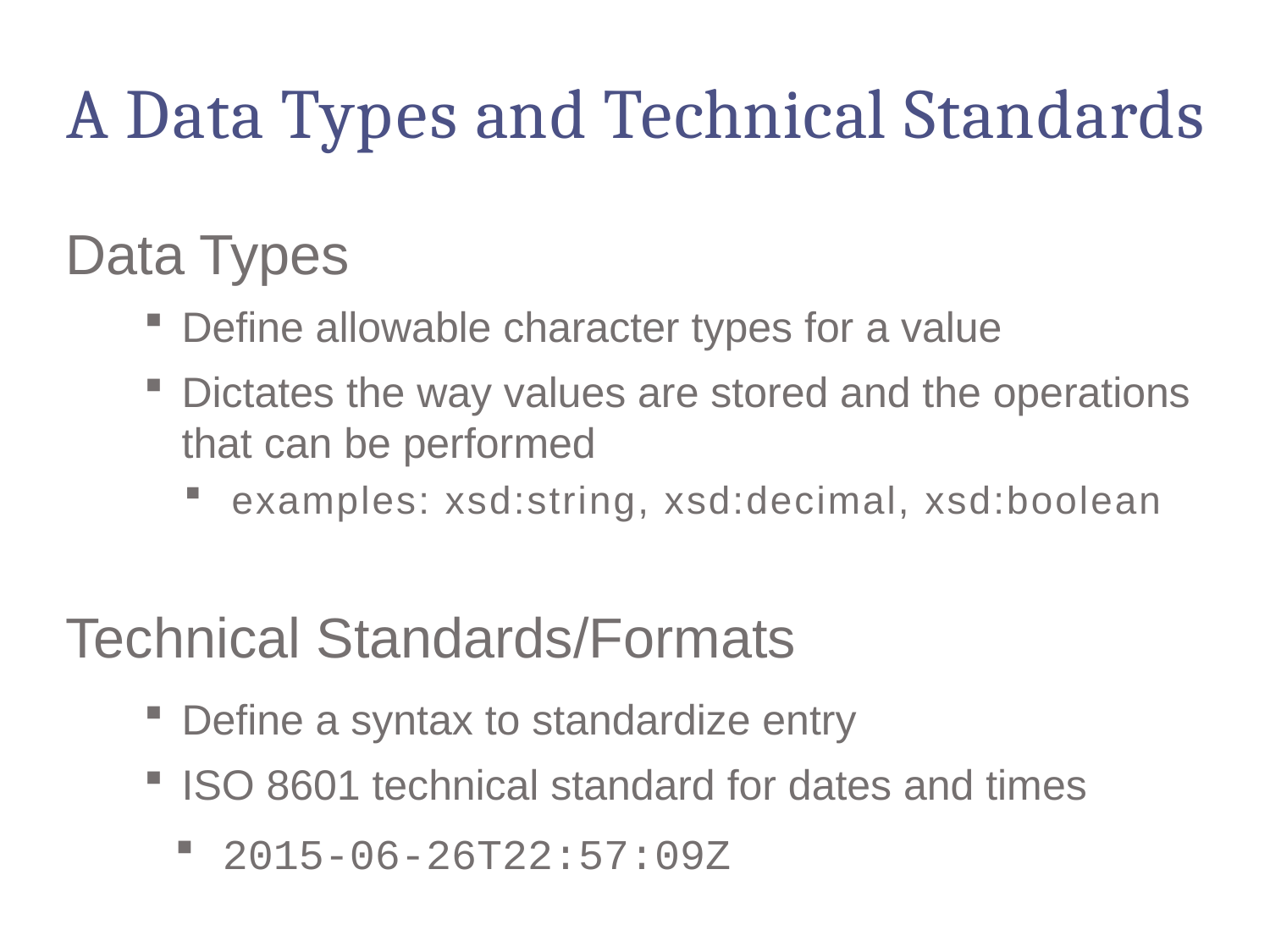

# A Data Types and Technical Standards
Data Types
Define allowable character types for a value
Dictates the way values are stored and the operations that can be performed
examples: xsd:string, xsd:decimal, xsd:boolean

Technical Standards/Formats
Define a syntax to standardize entry
ISO 8601 technical standard for dates and times
2015-06-26T22:57:09Z